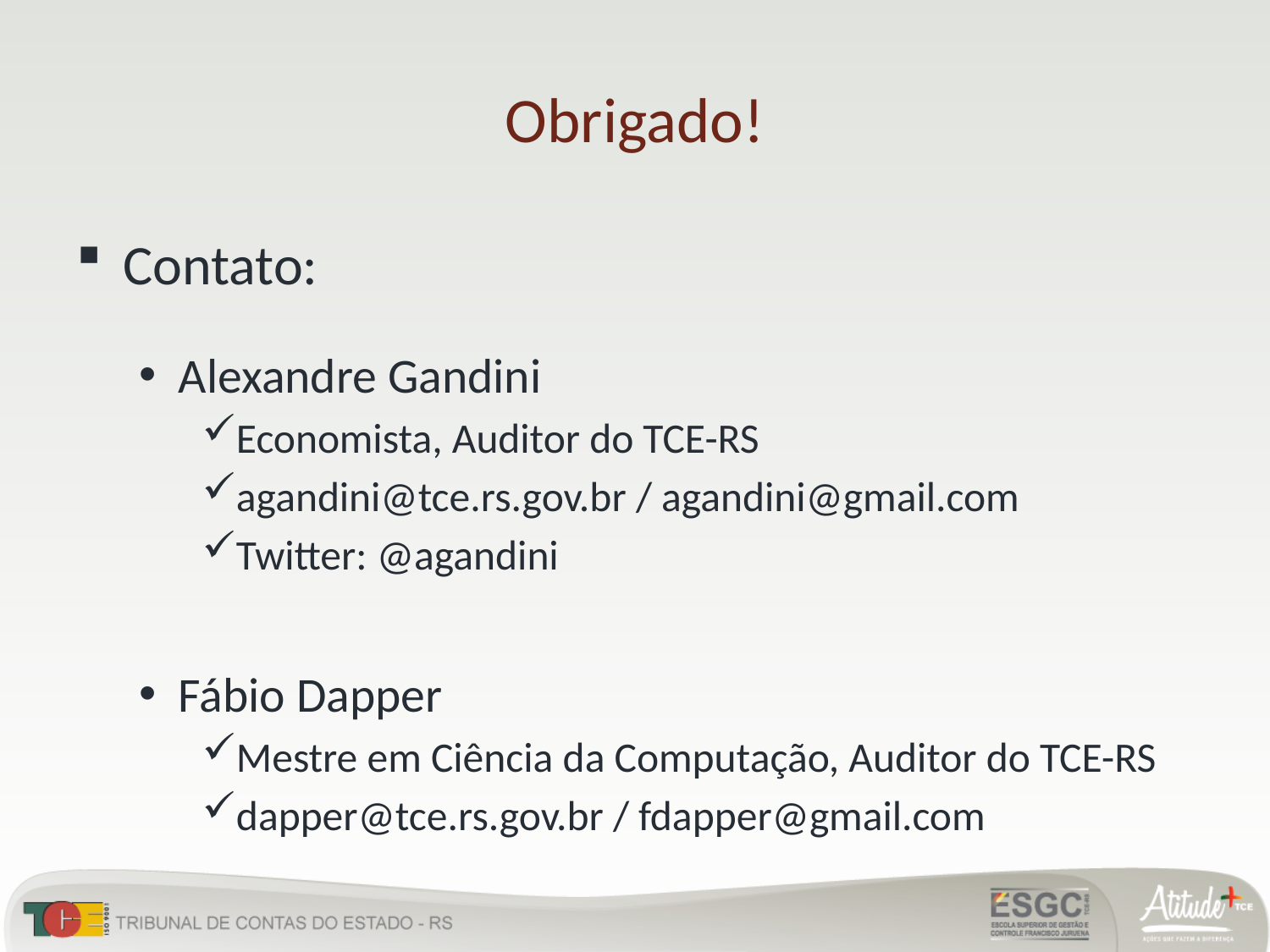

# Obrigado!
Contato:

Alexandre Gandini
Economista, Auditor do TCE-RS
agandini@tce.rs.gov.br / agandini@gmail.com
Twitter: @agandini

Fábio Dapper
Mestre em Ciência da Computação, Auditor do TCE-RS
dapper@tce.rs.gov.br / fdapper@gmail.com